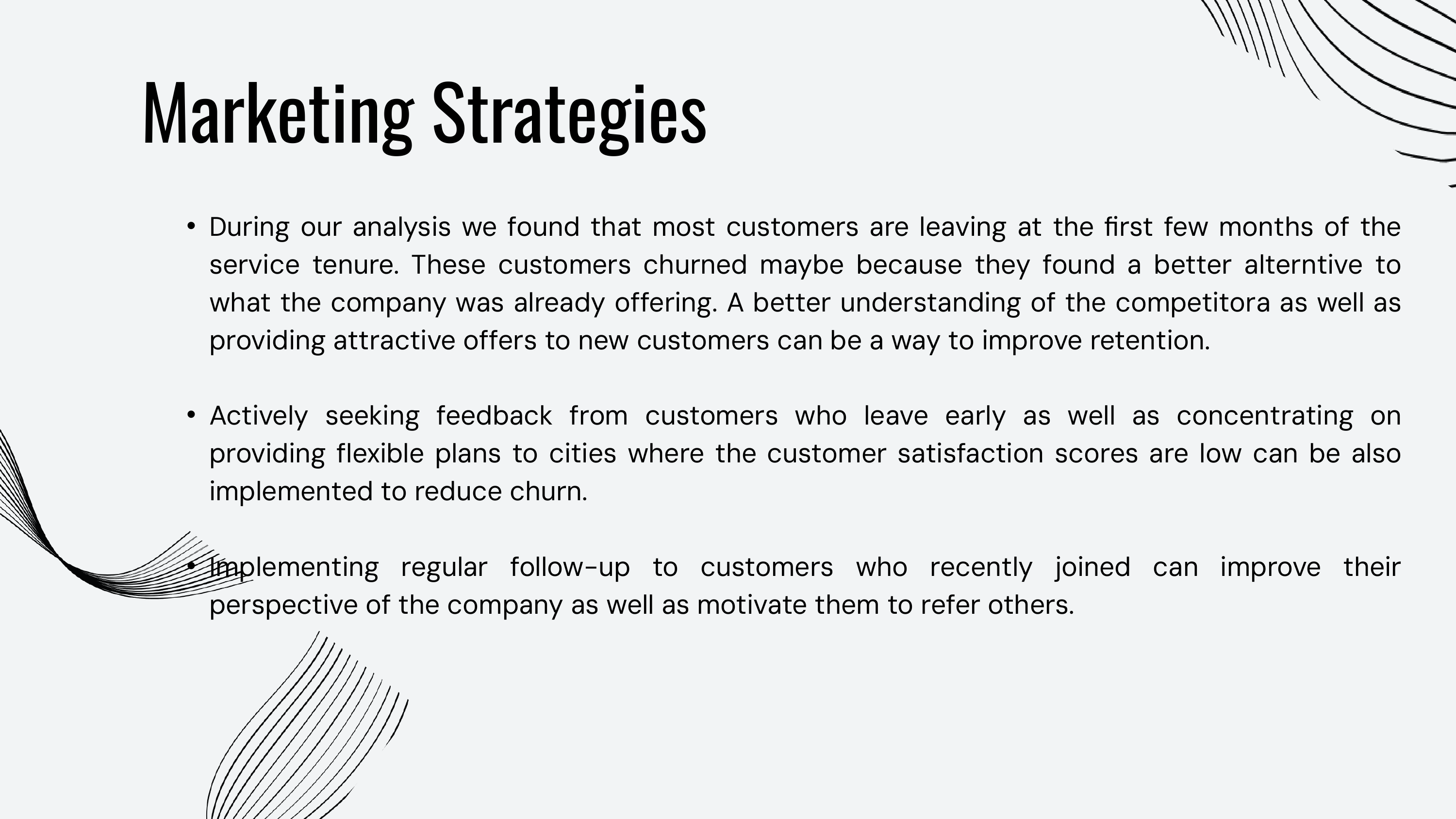

Marketing Strategies
During our analysis we found that most customers are leaving at the first few months of the service tenure. These customers churned maybe because they found a better alterntive to what the company was already offering. A better understanding of the competitora as well as providing attractive offers to new customers can be a way to improve retention.

Actively seeking feedback from customers who leave early as well as concentrating on providing flexible plans to cities where the customer satisfaction scores are low can be also implemented to reduce churn.

Implementing regular follow-up to customers who recently joined can improve their perspective of the company as well as motivate them to refer others.